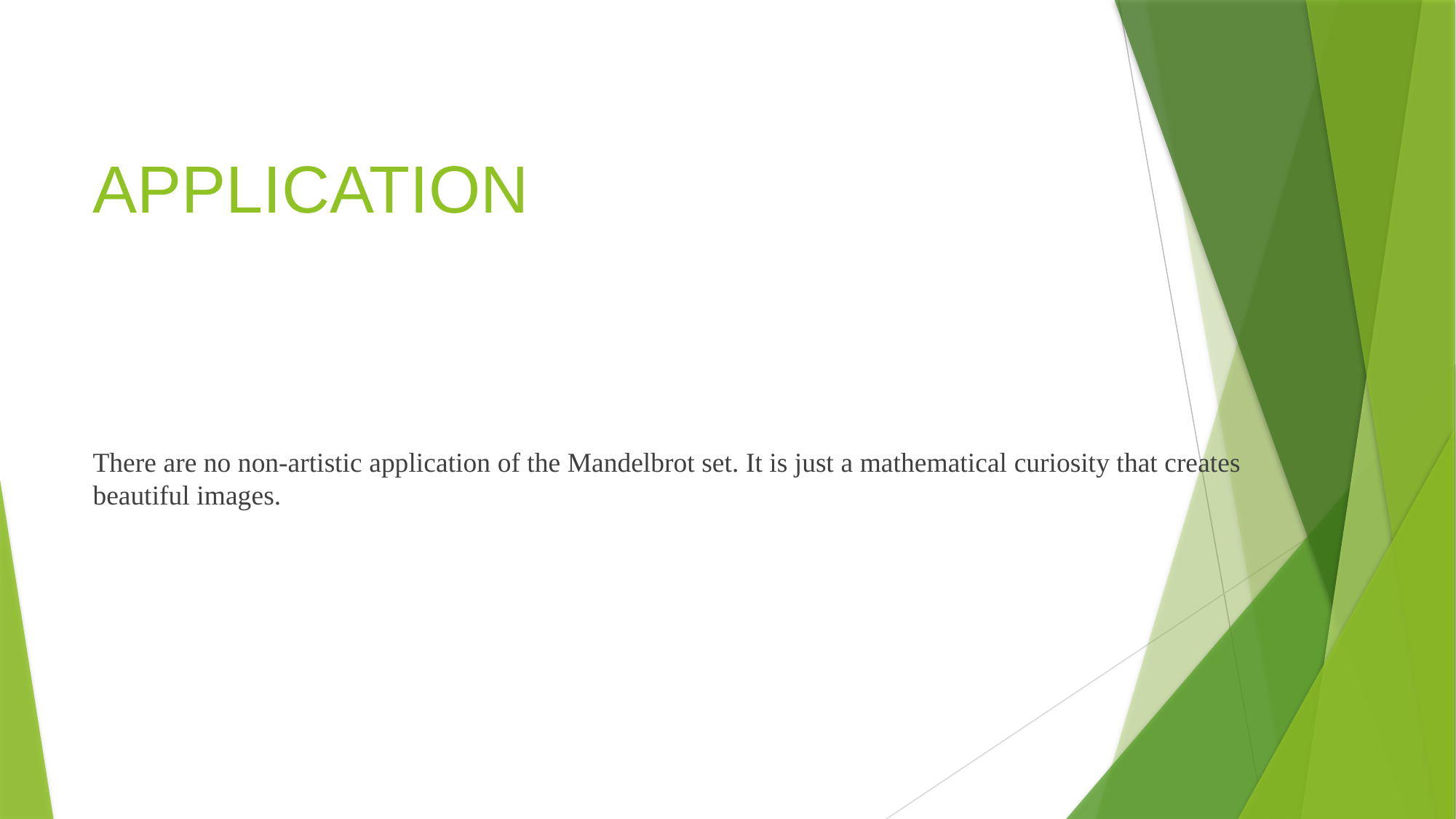

# APPLICATION
There are no non-artistic application of the Mandelbrot set. It is just a mathematical curiosity that creates beautiful images.